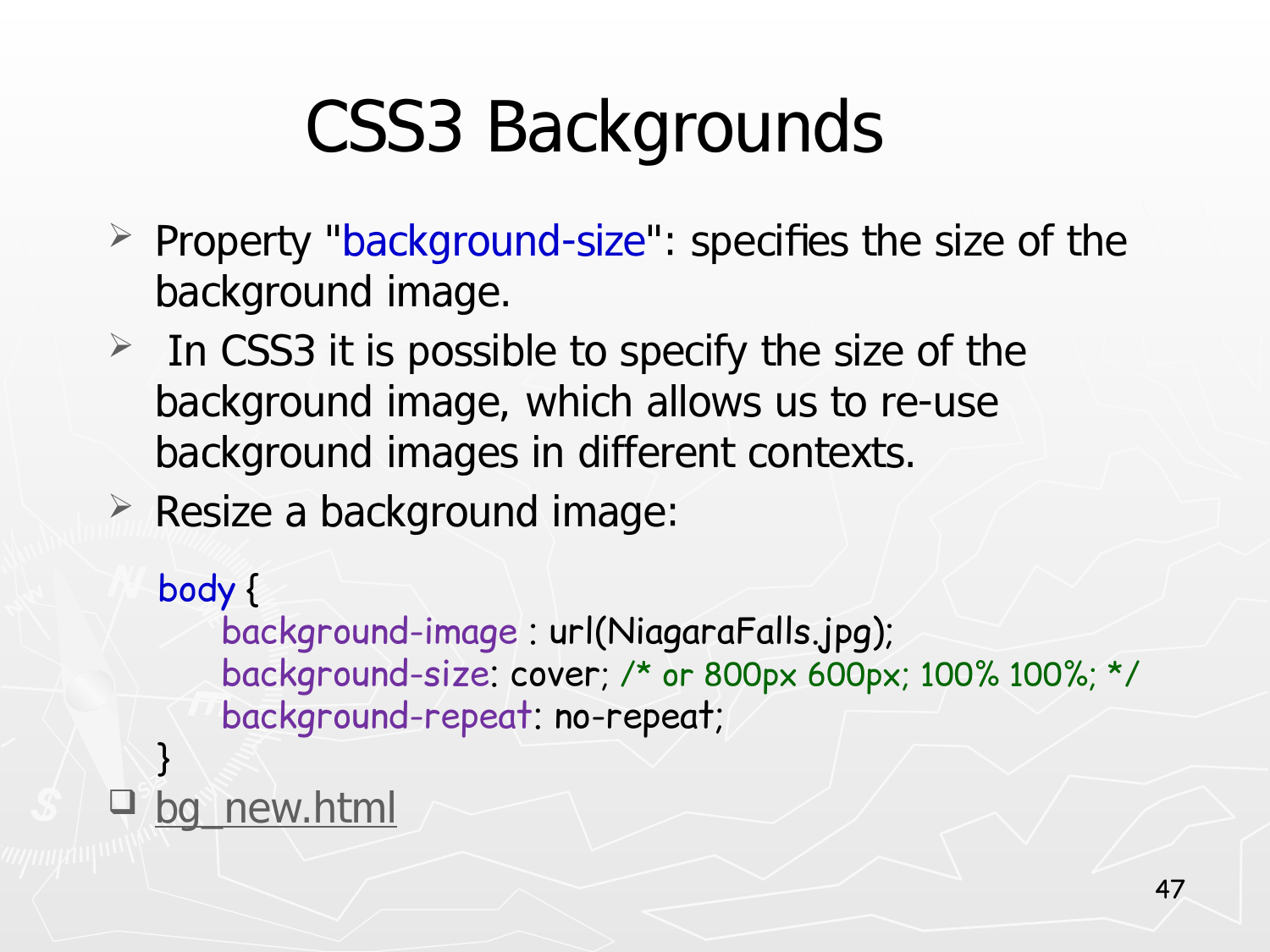

CSS3 Backgrounds
Property "background-size": specifies the size of the background image.
 In CSS3 it is possible to specify the size of the background image, which allows us to re-use background images in different contexts.
Resize a background image:

bg_new.html

body {
      background-image : url(NiagaraFalls.jpg);
      background-size: cover; /* or 800px 600px; 100% 100%; */
      background-repeat: no-repeat;
}
47